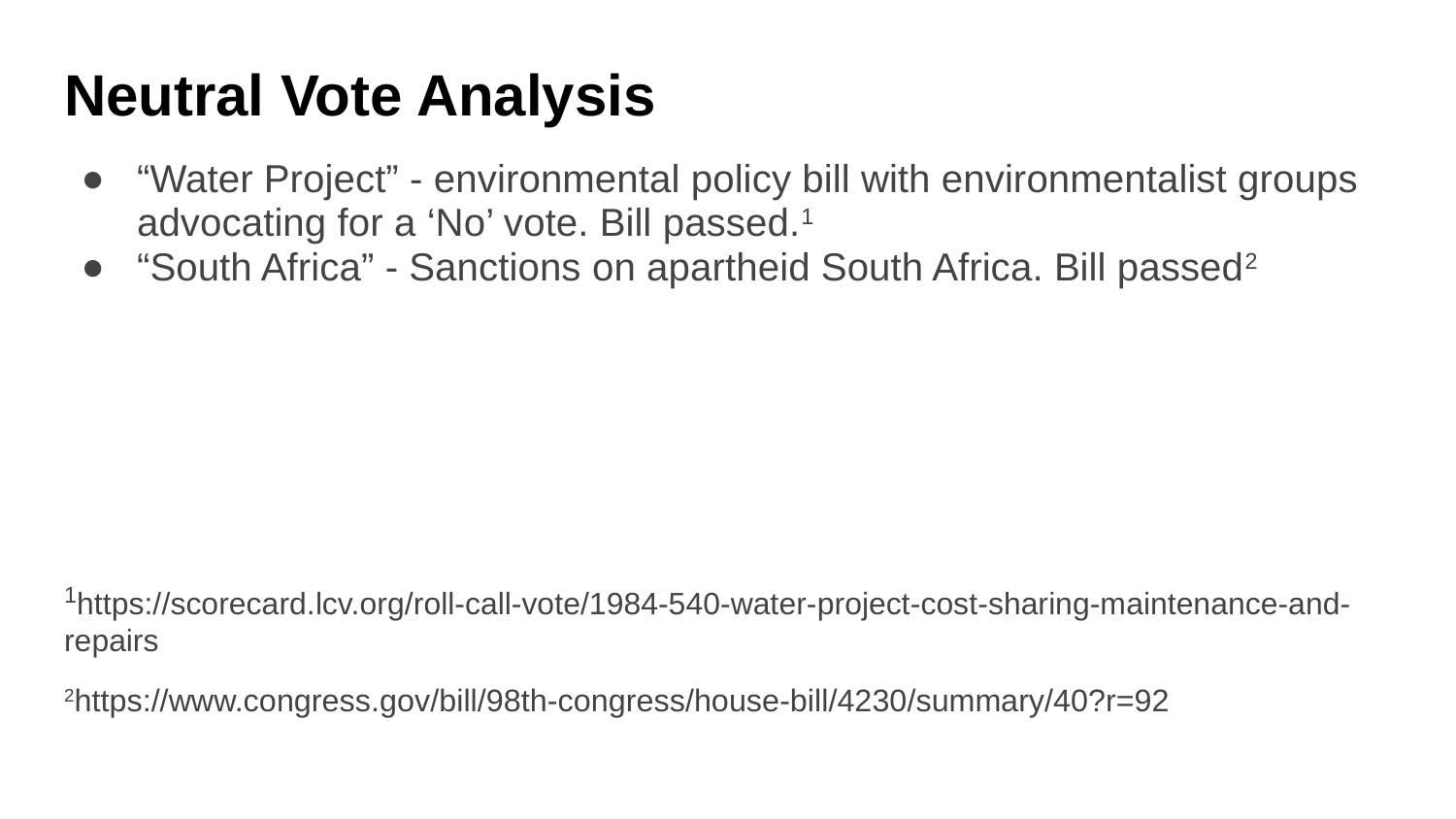

# Neutral Vote Analysis
“Water Project” - environmental policy bill with environmentalist groups advocating for a ‘No’ vote. Bill passed.1
“South Africa” - Sanctions on apartheid South Africa. Bill passed2

1https://scorecard.lcv.org/roll-call-vote/1984-540-water-project-cost-sharing-maintenance-and-repairs
2https://www.congress.gov/bill/98th-congress/house-bill/4230/summary/40?r=92